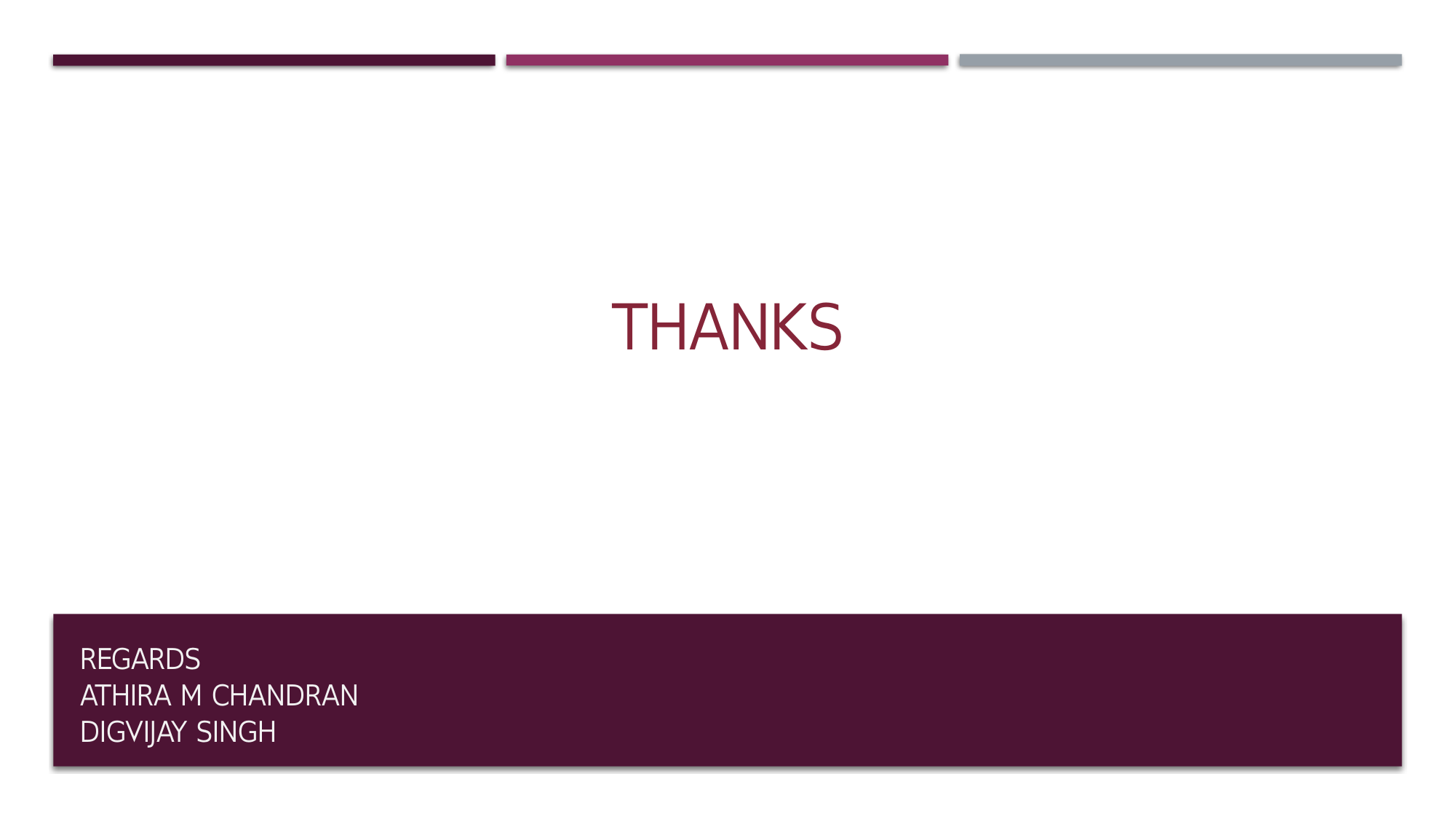

THANKS
# REGARDS Athira M Chandran digvijay singh